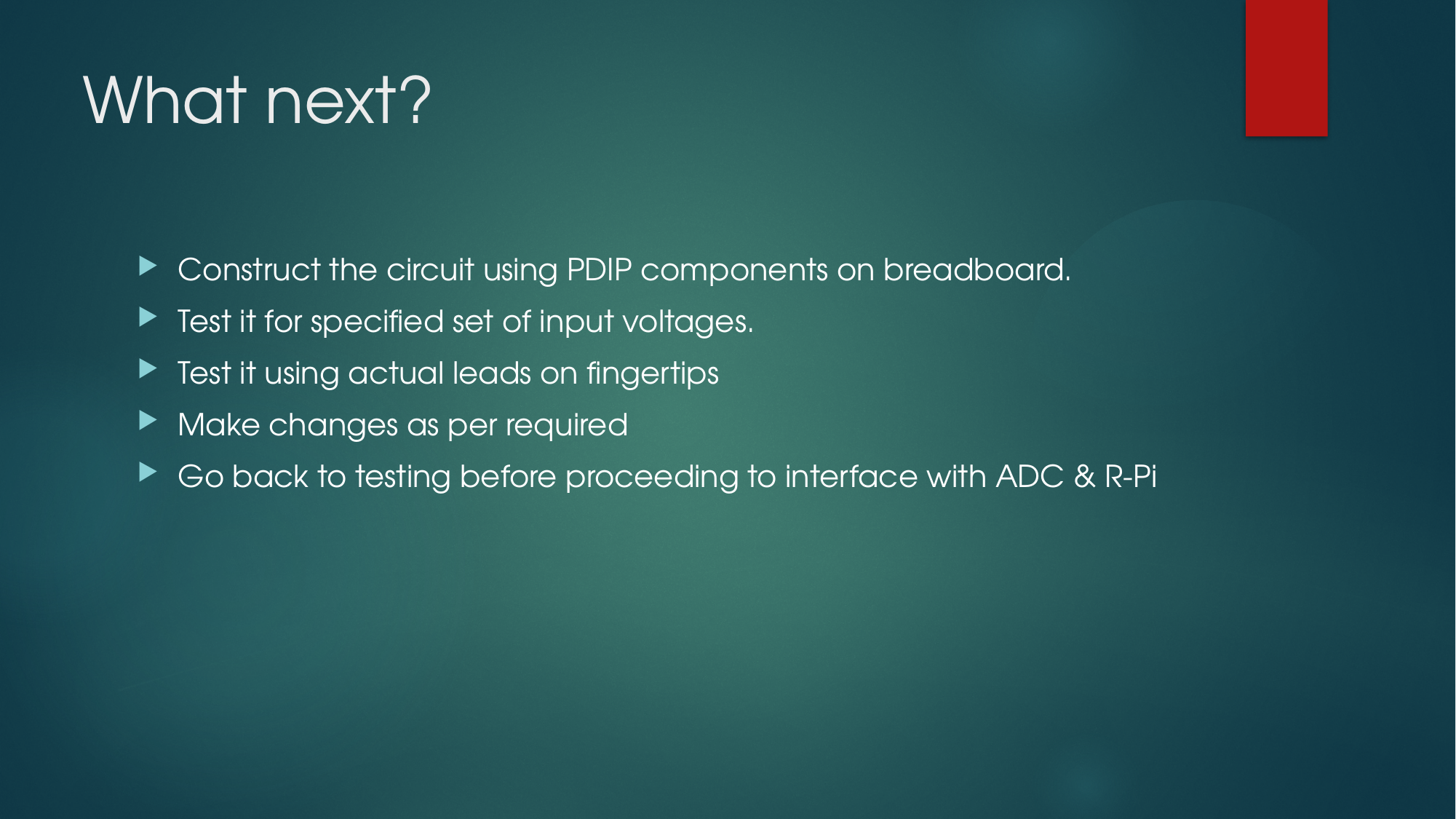

# What next?
Construct the circuit using PDIP components on breadboard.
Test it for specified set of input voltages.
Test it using actual leads on fingertips
Make changes as per required
Go back to testing before proceeding to interface with ADC & R-Pi